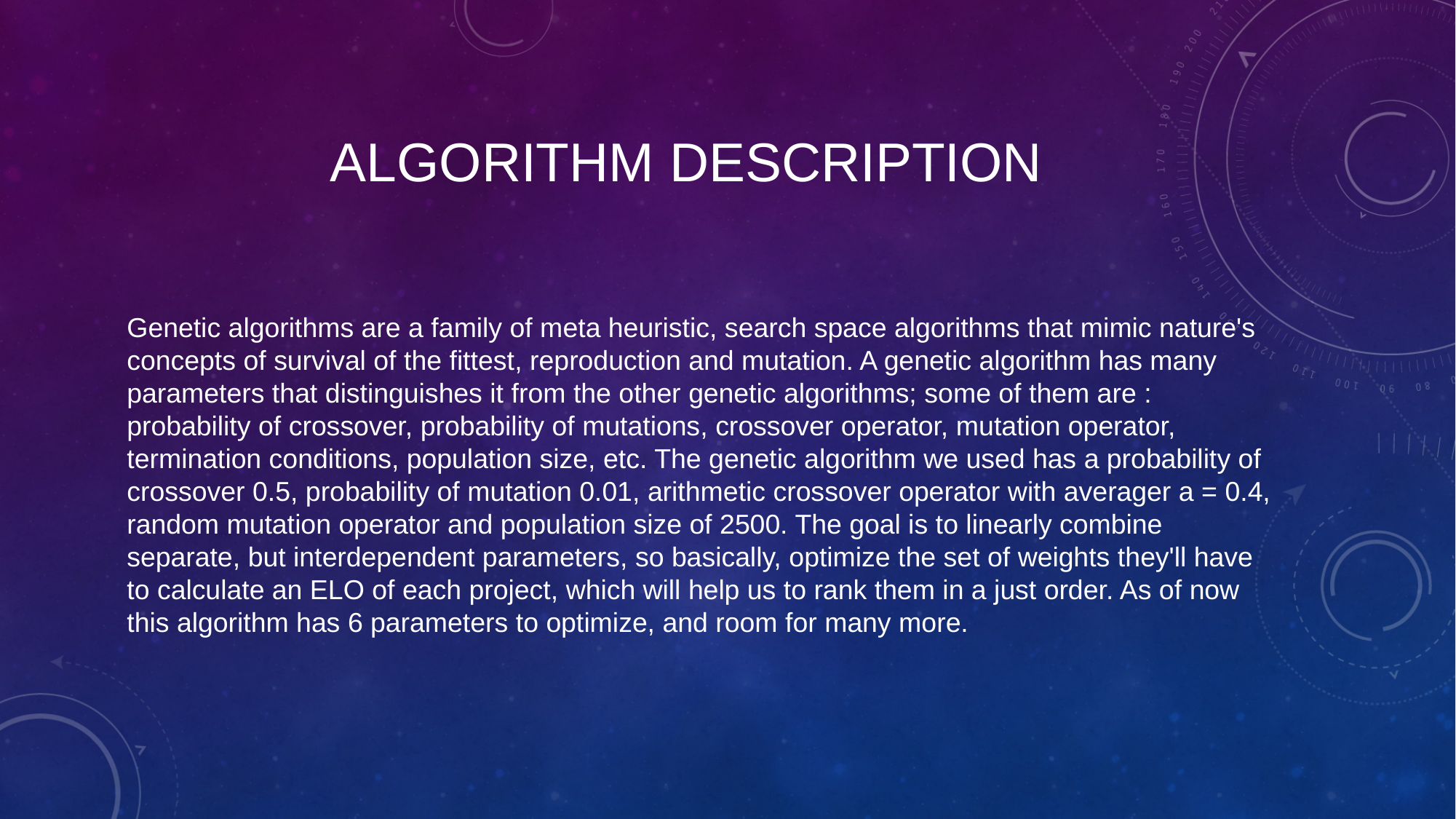

# Algorithm description
	Genetic algorithms are a family of meta heuristic, search space algorithms that mimic nature's concepts of survival of the fittest, reproduction and mutation. A genetic algorithm has many parameters that distinguishes it from the other genetic algorithms; some of them are : probability of crossover, probability of mutations, crossover operator, mutation operator, termination conditions, population size, etc. The genetic algorithm we used has a probability of crossover 0.5, probability of mutation 0.01, arithmetic crossover operator with averager a = 0.4, random mutation operator and population size of 2500. The goal is to linearly combine separate, but interdependent parameters, so basically, optimize the set of weights they'll have to calculate an ELO of each project, which will help us to rank them in a just order. As of now this algorithm has 6 parameters to optimize, and room for many more.